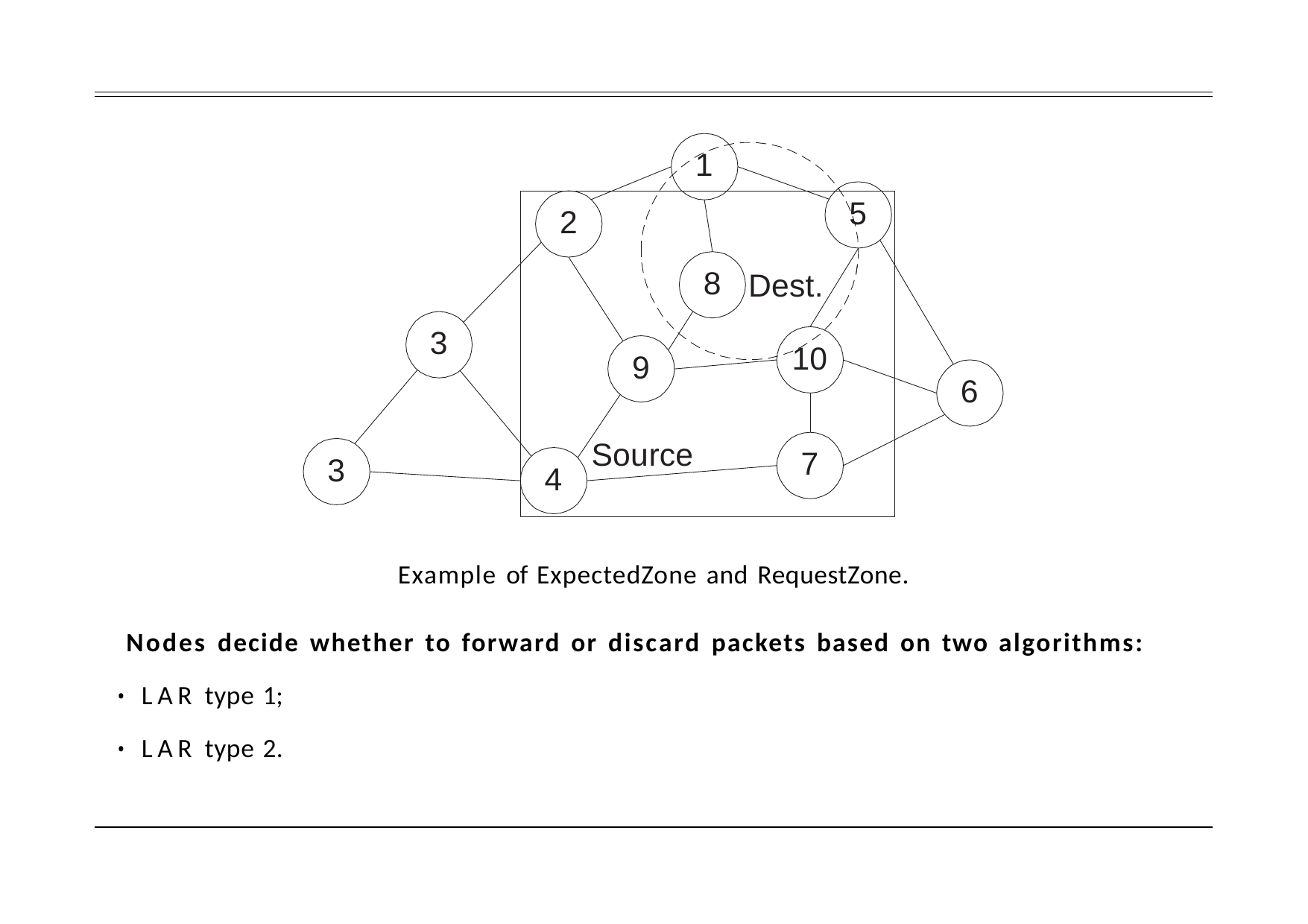

1

5
2

8
Dest.
3

10
9

6

Source

7

3
4
Example of ExpectedZone and RequestZone.

Nodes decide whether to forward or discard packets based on two algorithms:
LAR type 1;
LAR type 2.